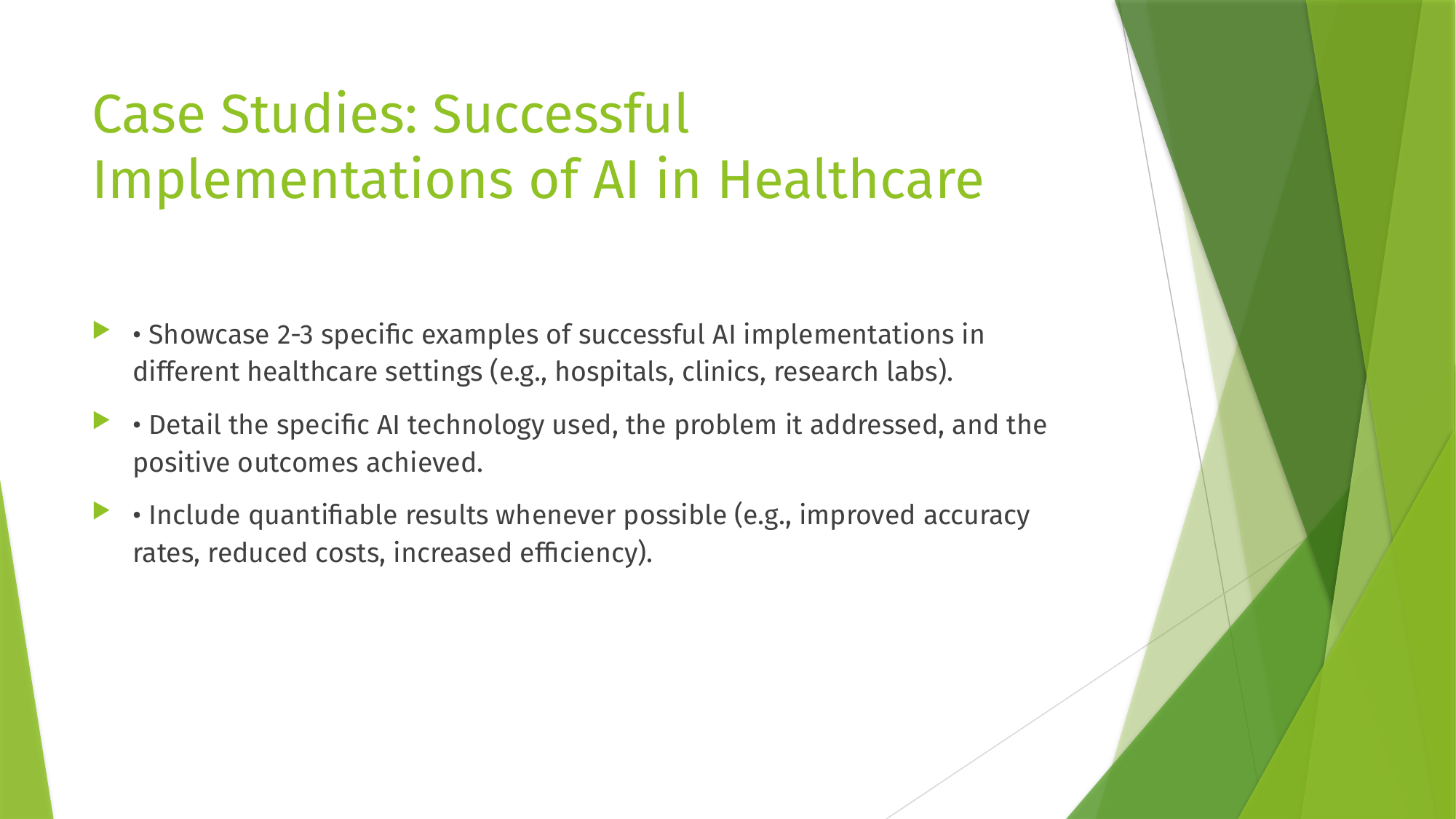

# Case Studies: Successful Implementations of AI in Healthcare

• Showcase 2-3 specific examples of successful AI implementations in different healthcare settings (e.g., hospitals, clinics, research labs).
• Detail the specific AI technology used, the problem it addressed, and the positive outcomes achieved.
• Include quantifiable results whenever possible (e.g., improved accuracy rates, reduced costs, increased efficiency).